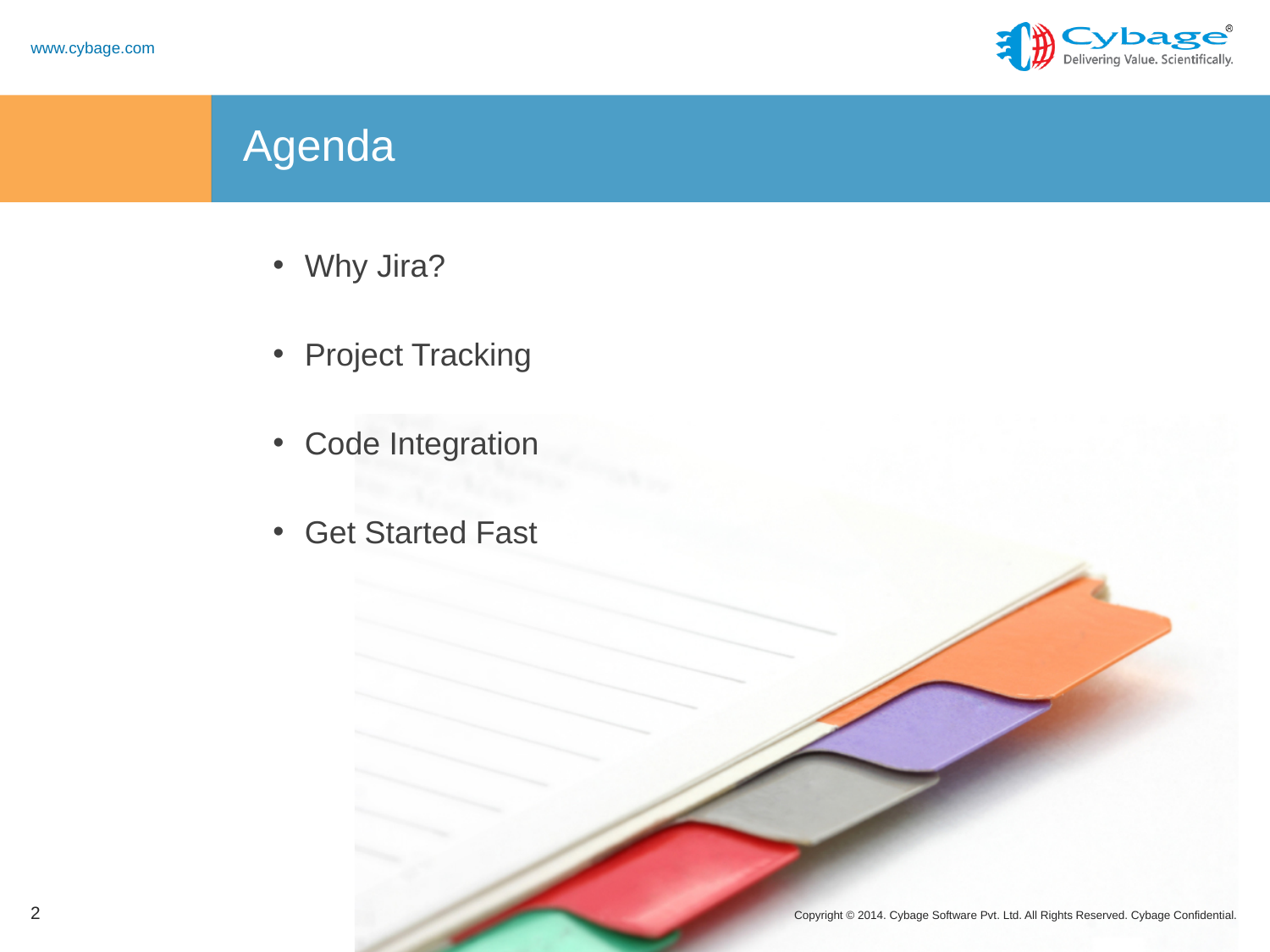

# Agenda
Why Jira?

Project Tracking

Code Integration

Get Started Fast

2